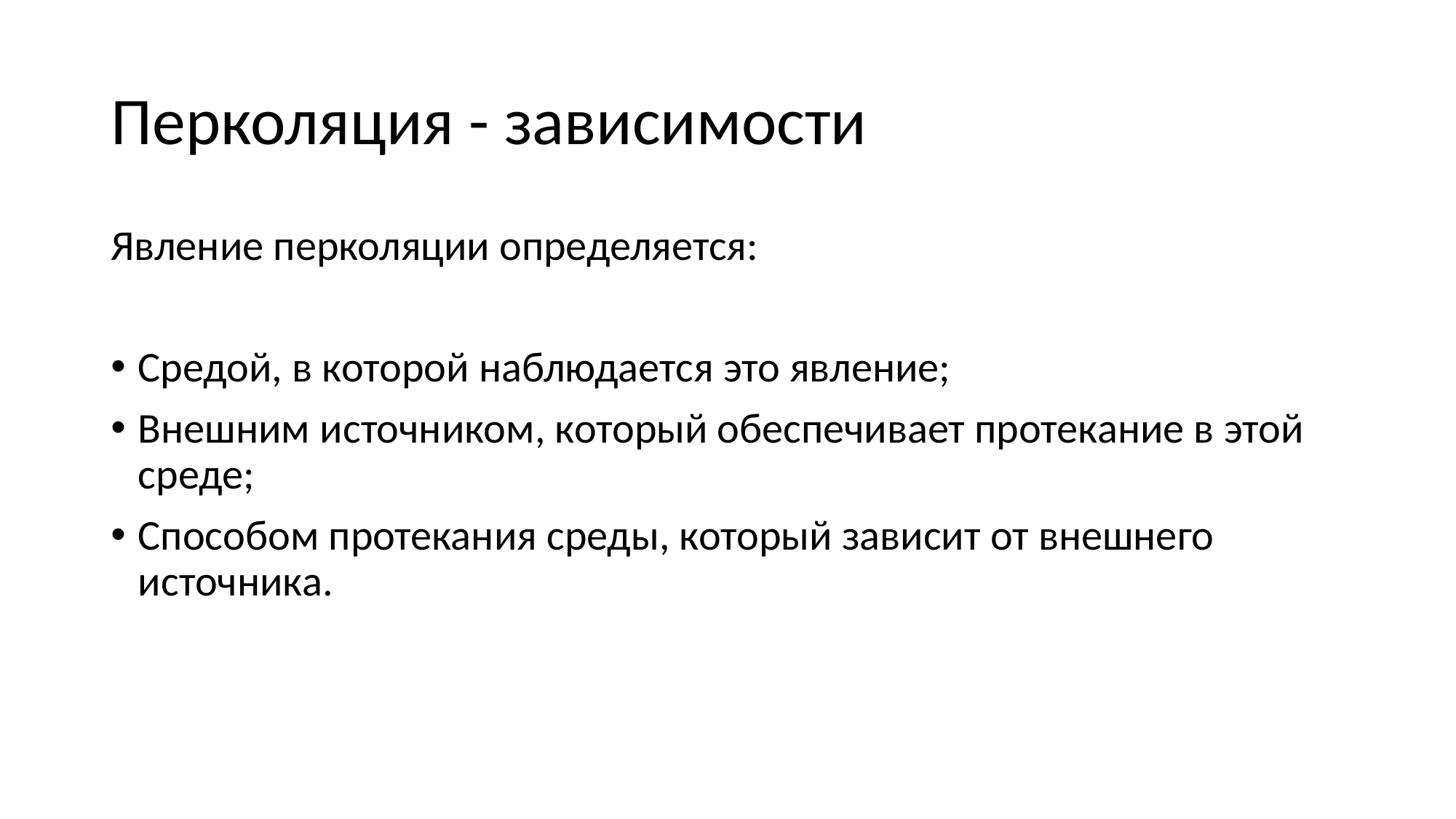

# Перколяция - зависимости
Явление перколяции определяется:

Средой, в которой наблюдается это явление;
Внешним источником, который обеспечивает протекание в этой среде;
Способом протекания среды, который зависит от внешнего источника.